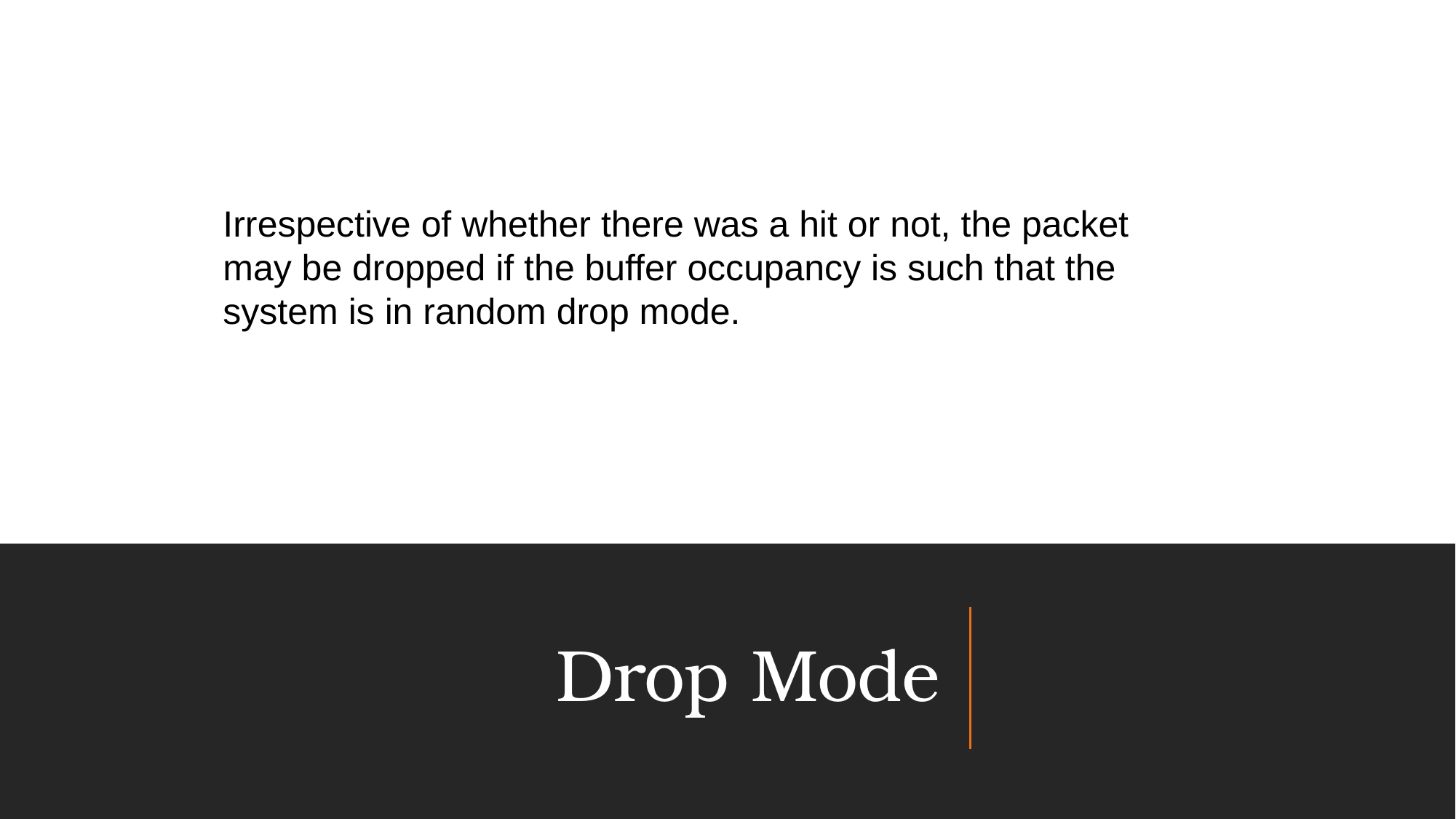

Irrespective of whether there was a hit or not, the packet may be dropped if the buffer occupancy is such that the system is in random drop mode.

# Drop Mode